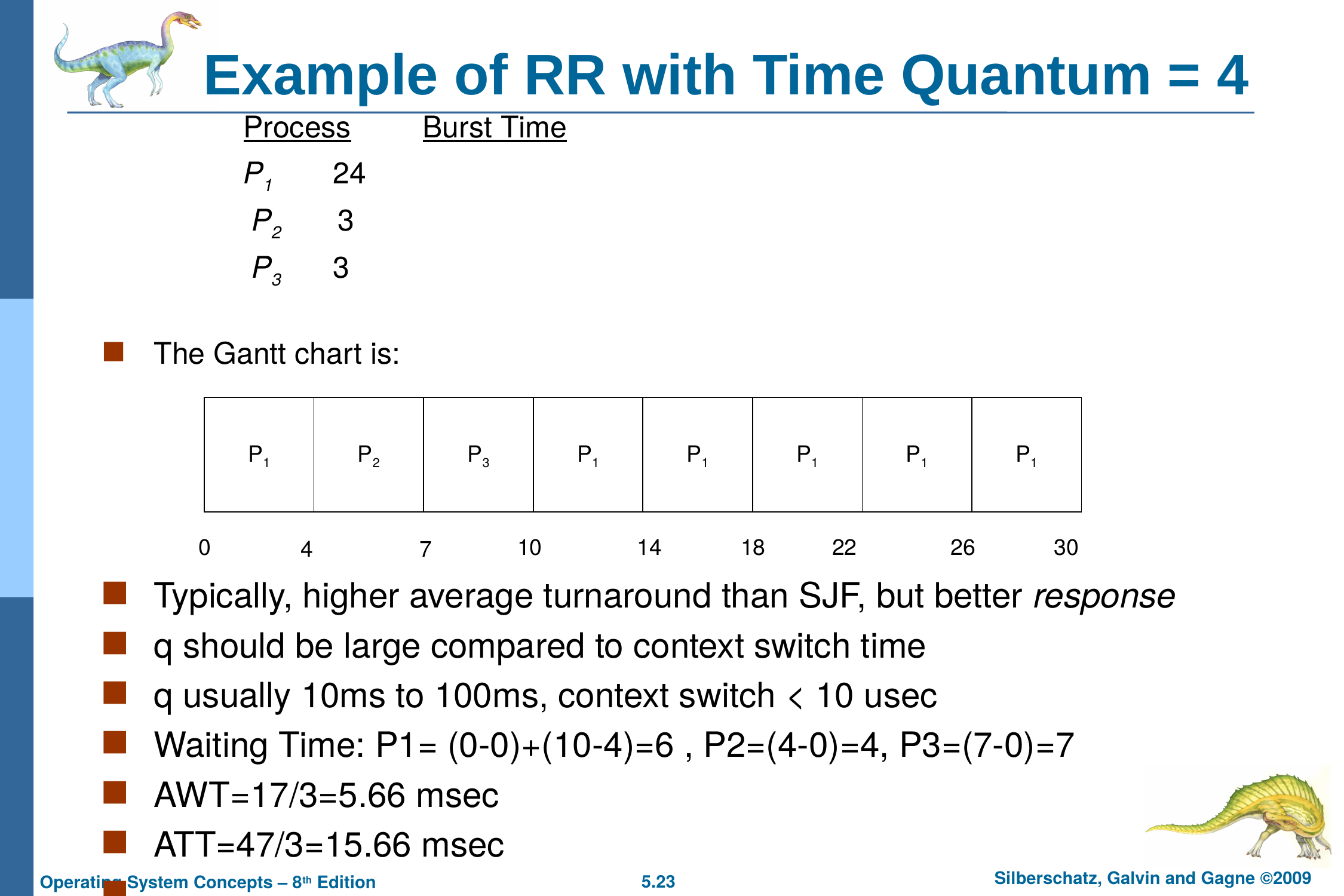

# Example of RR with Time Quantum = 4
		Process	Burst Time
		P1	24
		 P2	 3
		 P3	3

The Gantt chart is:

Typically, higher average turnaround than SJF, but better response
q should be large compared to context switch time
q usually 10ms to 100ms, context switch < 10 usec
Waiting Time: P1= (0-0)+(10-4)=6 , P2=(4-0)=4, P3=(7-0)=7
AWT=17/3=5.66 msec
ATT=47/3=15.66 msec

P1
P2
P3
P1
P1
P1
P1
P1
0
10
14
18
22
26
30
4
7